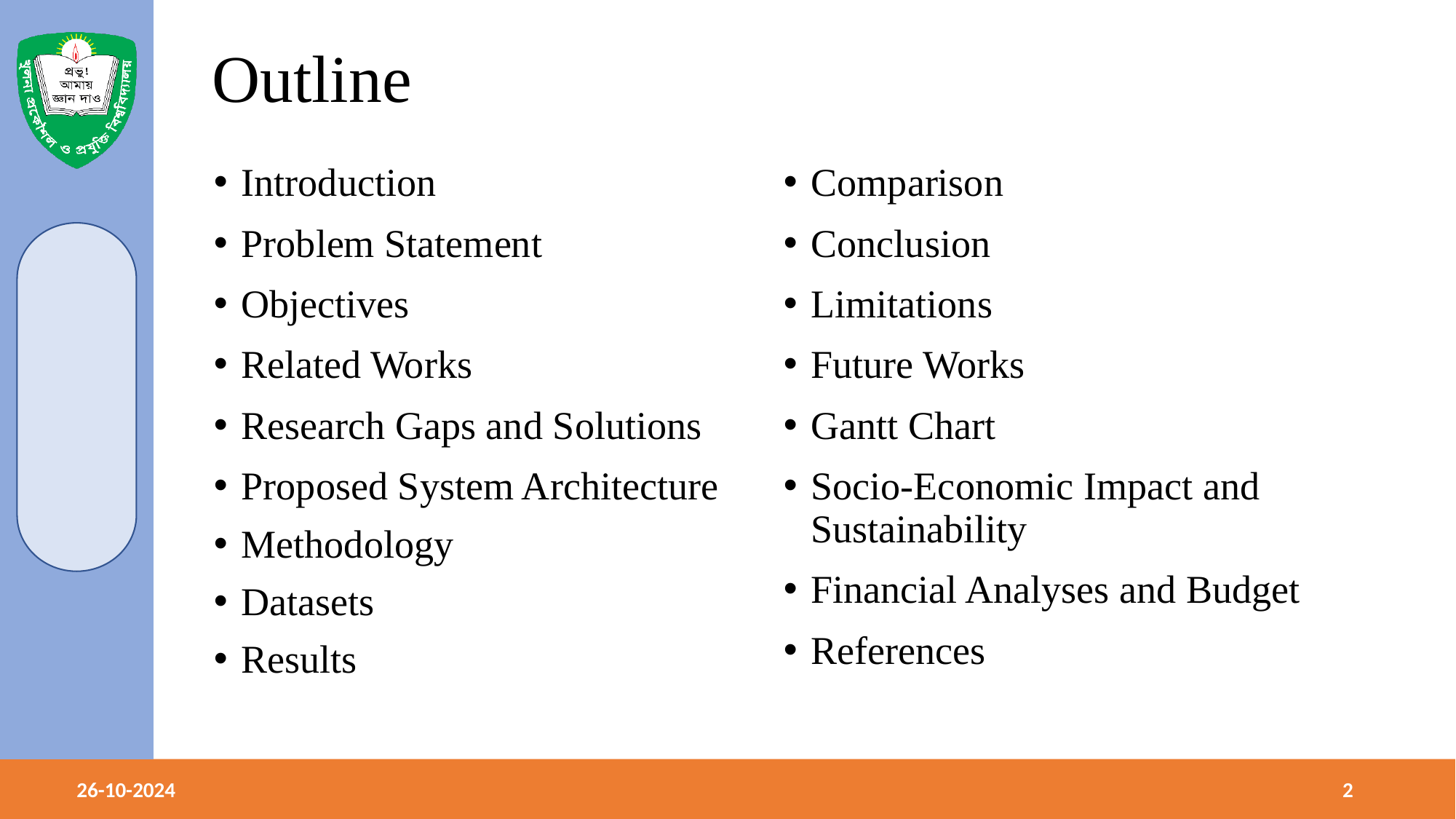

# Outline
Introduction
Problem Statement
Objectives
Related Works
Research Gaps and Solutions
Proposed System Architecture
Methodology
Datasets
Results
Comparison
Conclusion
Limitations
Future Works
Gantt Chart
Socio-Economic Impact and Sustainability
Financial Analyses and Budget
References